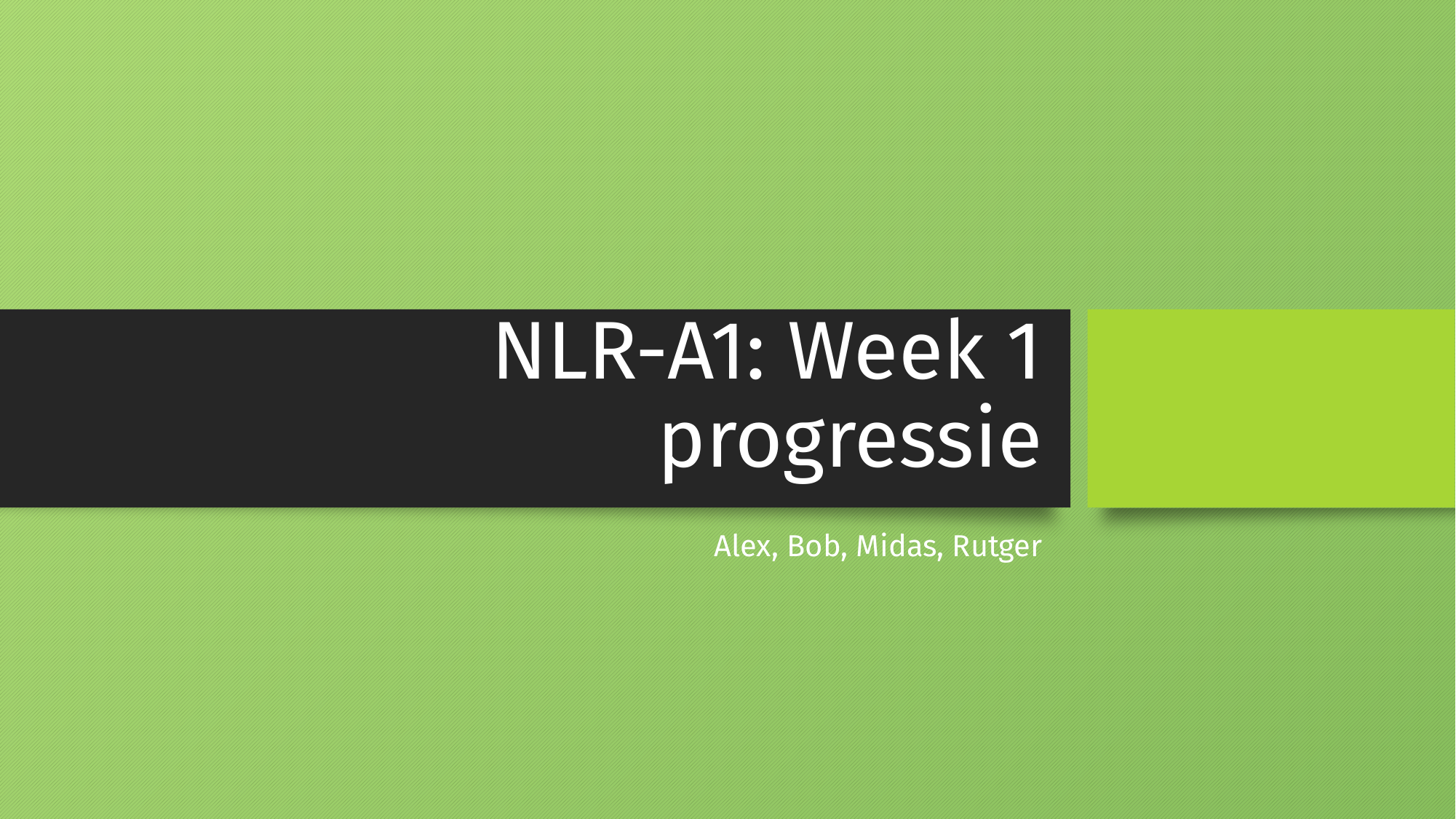

# NLR-A1: Week 1 progressie
Alex, Bob, Midas, Rutger